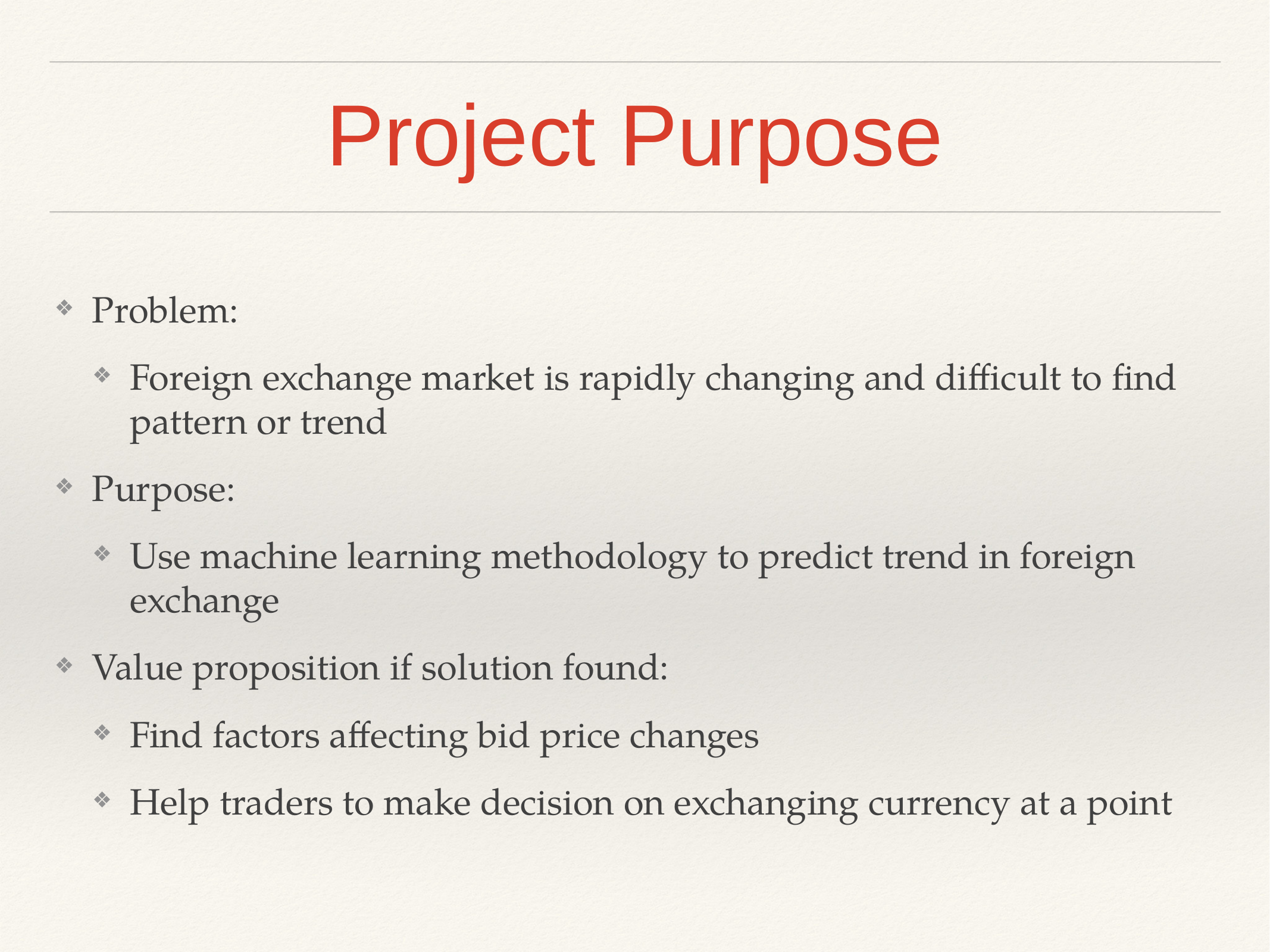

# Project Purpose
Problem:
Foreign exchange market is rapidly changing and difficult to find pattern or trend
Purpose:
Use machine learning methodology to predict trend in foreign exchange
Value proposition if solution found:
Find factors affecting bid price changes
Help traders to make decision on exchanging currency at a point